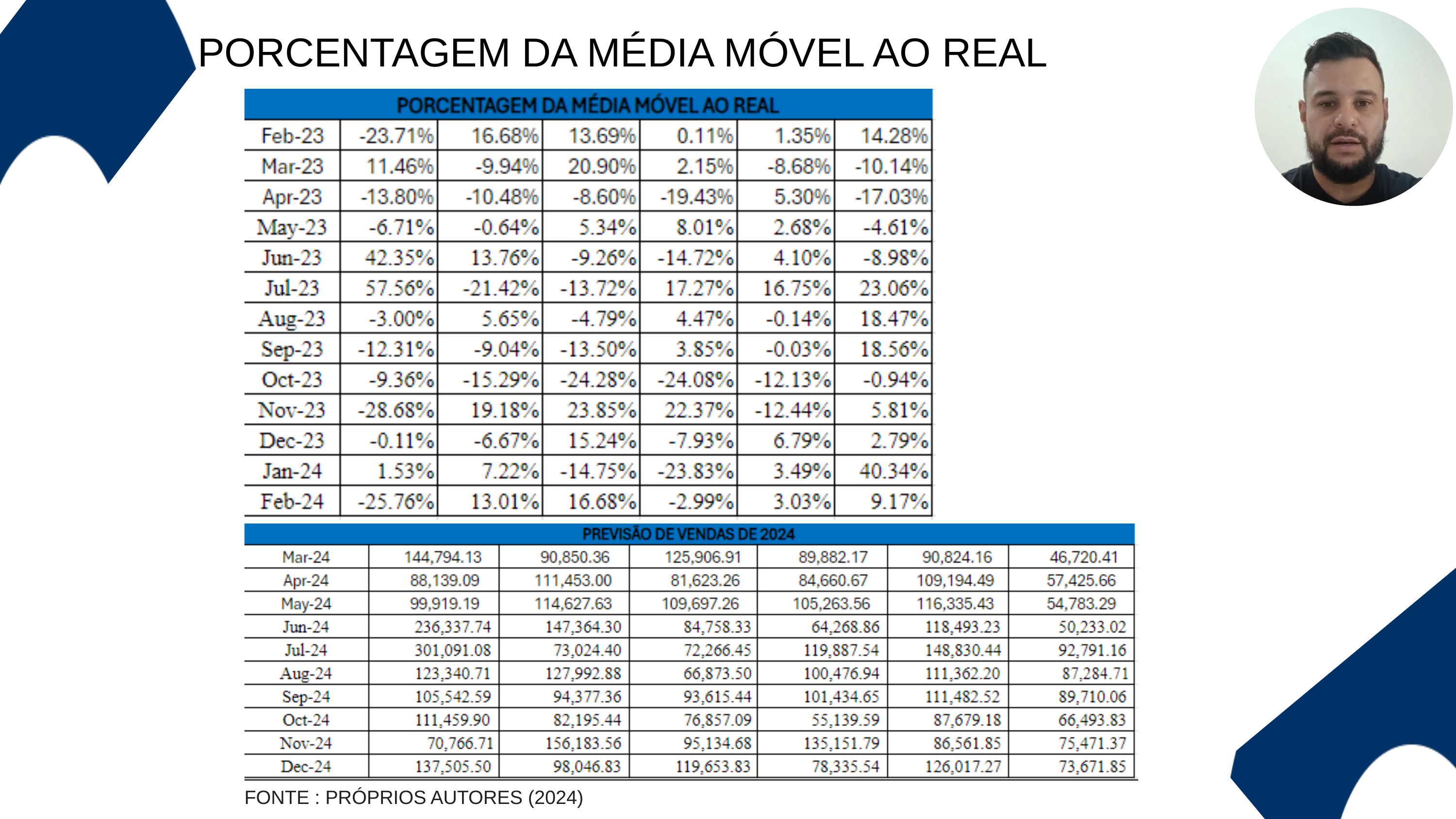

PORCENTAGEM DA MÉDIA MÓVEL AO REAL

FONTE : PRÓPRIOS AUTORES (2024)